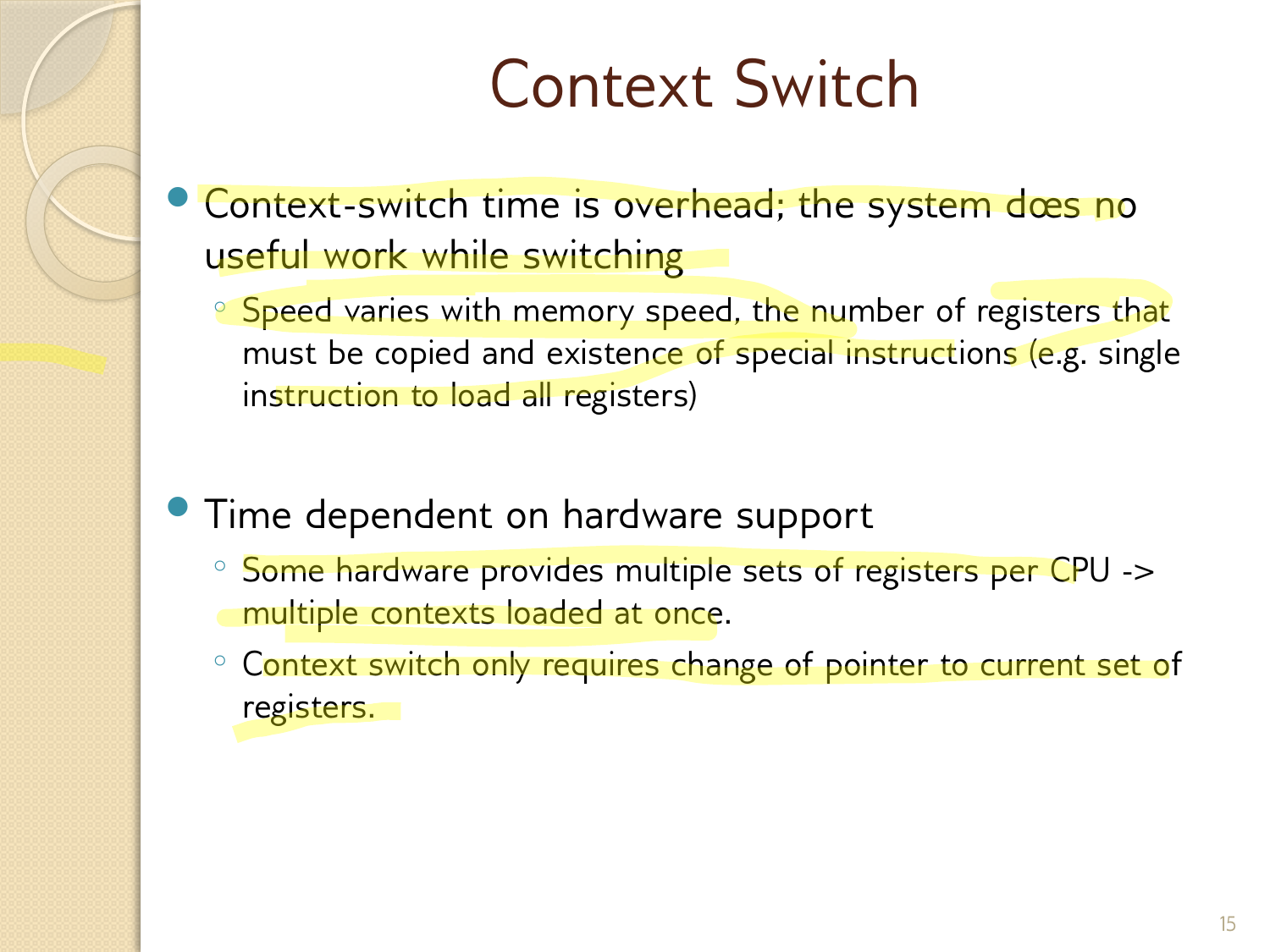

# Context Switch
Context-switch time is overhead; the system does no useful work while switching
Speed varies with memory speed, the number of registers that must be copied and existence of special instructions (e.g. single instruction to load all registers)

Time dependent on hardware support
Some hardware provides multiple sets of registers per CPU -> multiple contexts loaded at once.
Context switch only requires change of pointer to current set of registers.
15